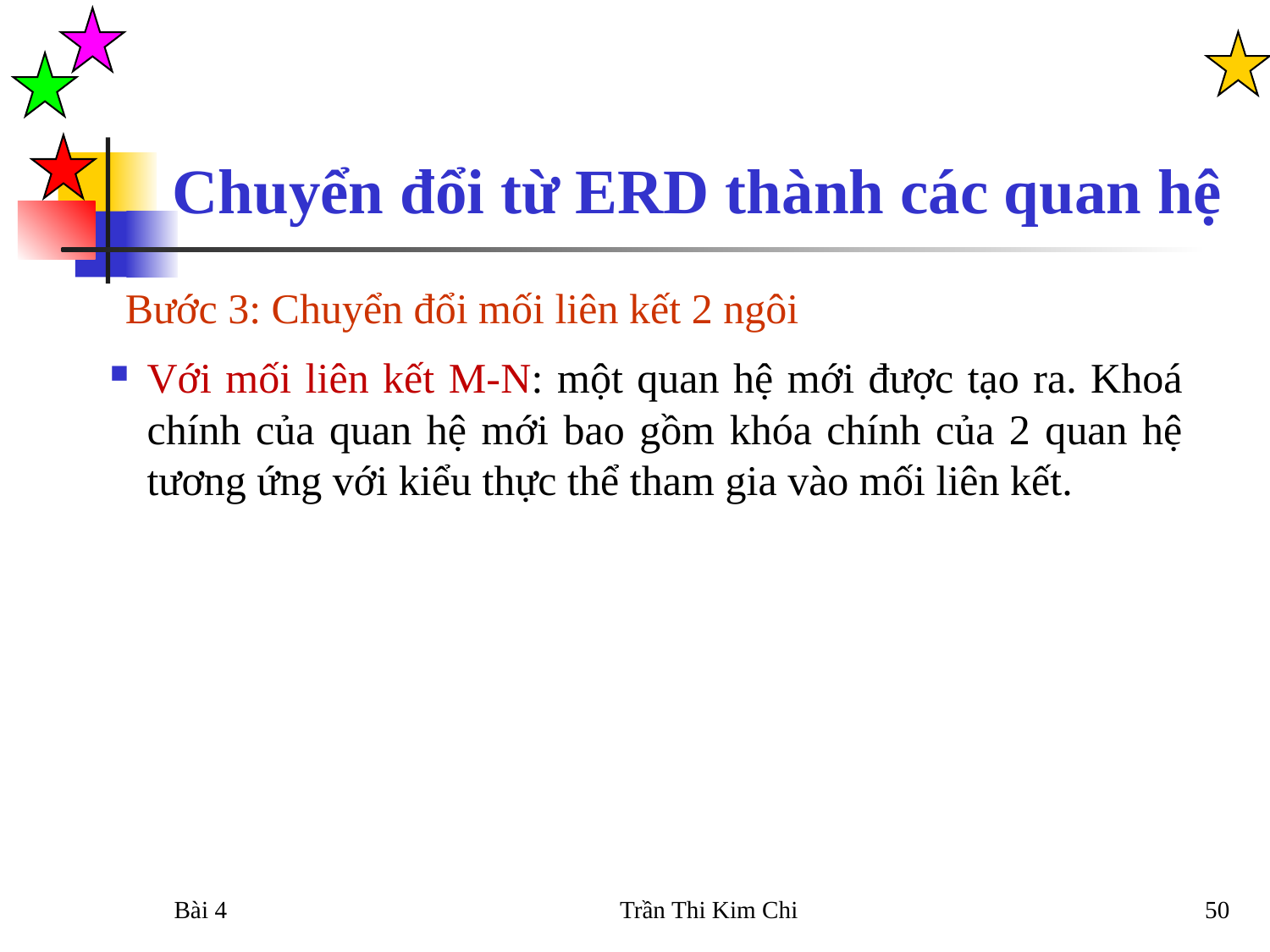

Chuyển đổi từ ERD thành các quan hệ
Bước 3: Chuyển đổi mối liên kết 2 ngôi
Với mối liên kết M-N: một quan hệ mới được tạo ra. Khoá chính của quan hệ mới bao gồm khóa chính của 2 quan hệ tương ứng với kiểu thực thể tham gia vào mối liên kết.
Bài 4
Trần Thi Kim Chi
50